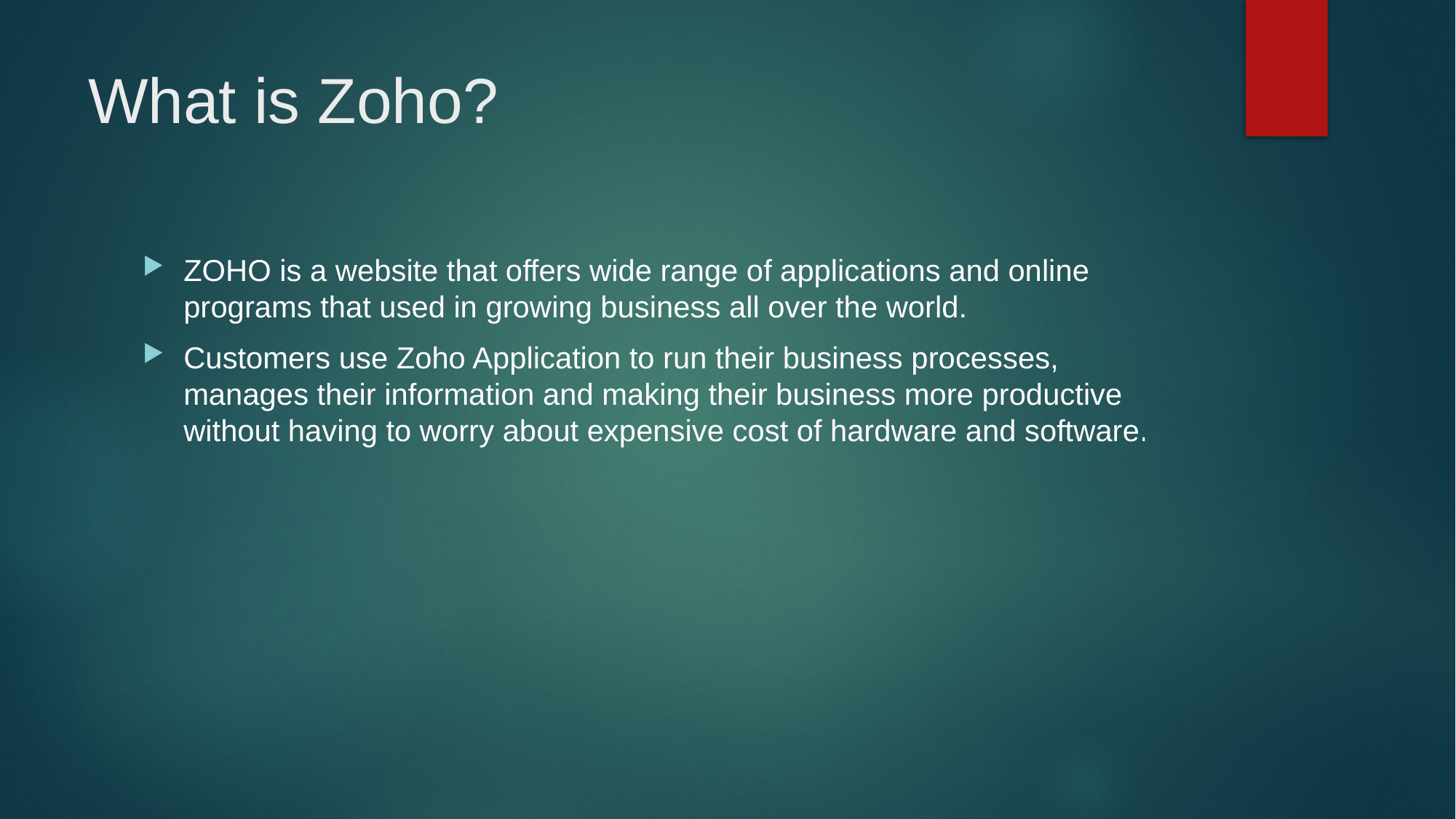

# What is Zoho?
ZOHO is a website that offers wide range of applications and online programs that used in growing business all over the world.
Customers use Zoho Application to run their business processes, manages their information and making their business more productive without having to worry about expensive cost of hardware and software.